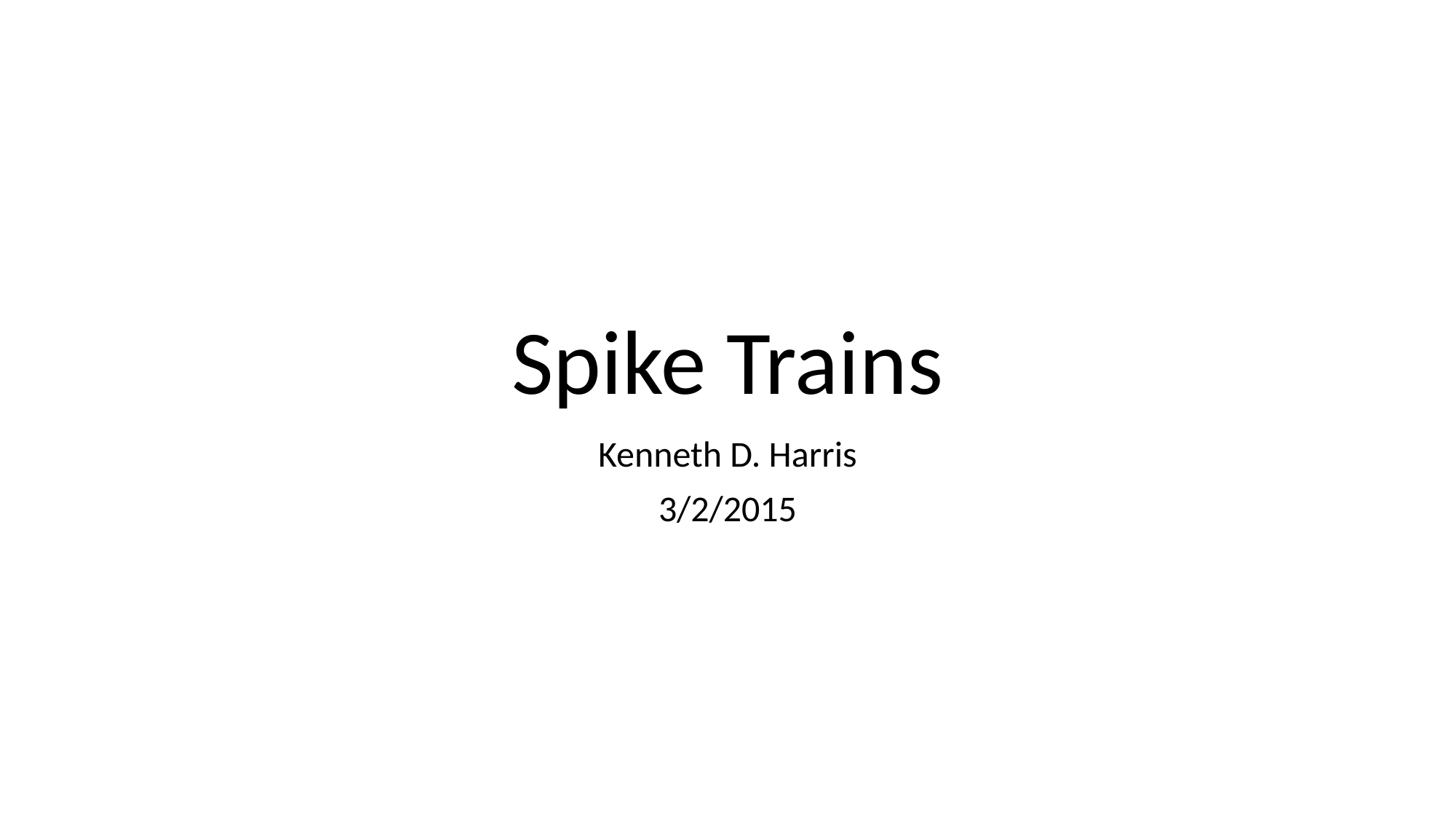

# Spike Trains
Kenneth D. Harris
3/2/2015